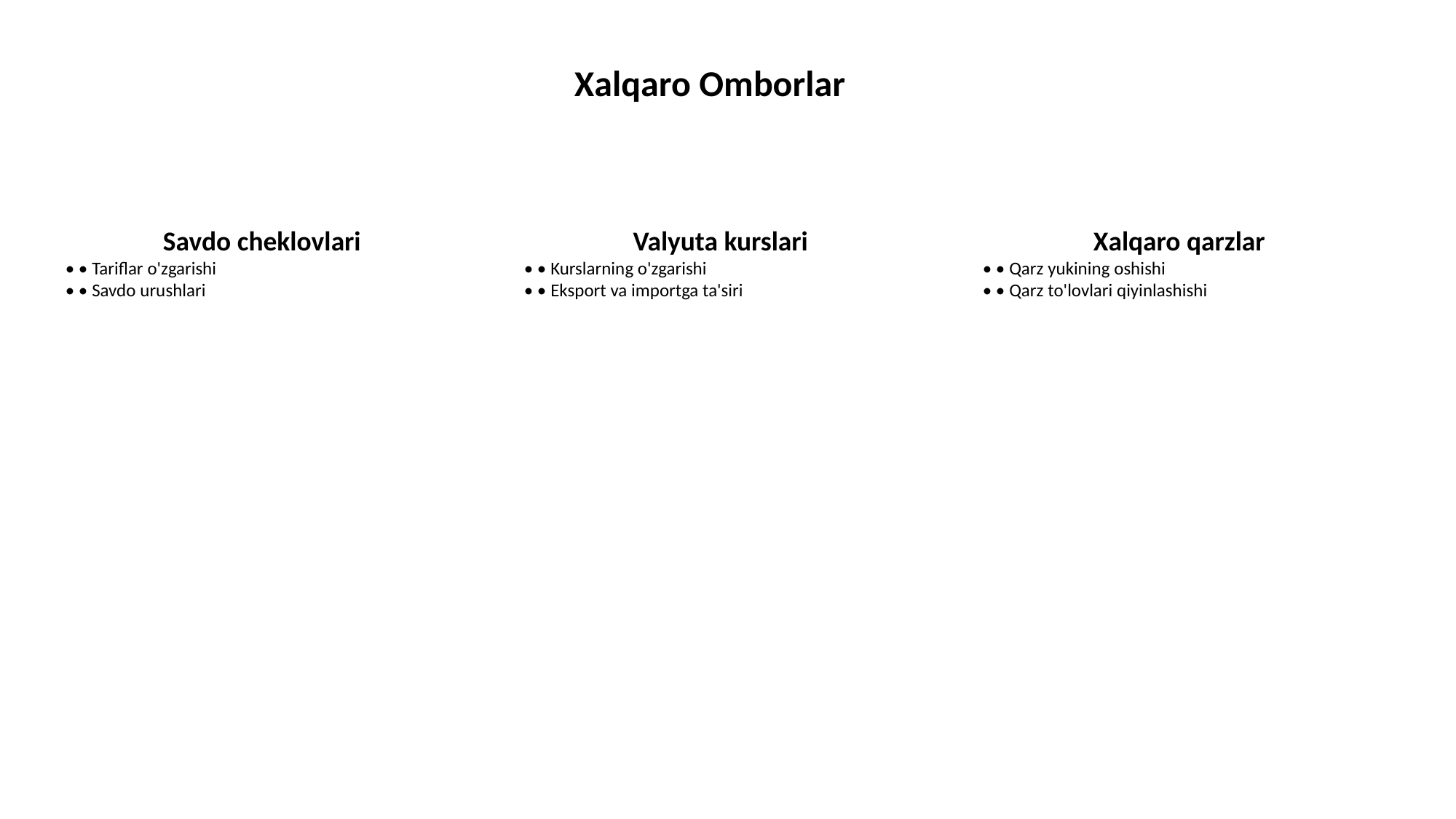

Xalqaro Omborlar
Savdo cheklovlari
• • Tariflar o'zgarishi
• • Savdo urushlari
Valyuta kurslari
• • Kurslarning o'zgarishi
• • Eksport va importga ta'siri
Xalqaro qarzlar
• • Qarz yukining oshishi
• • Qarz to'lovlari qiyinlashishi